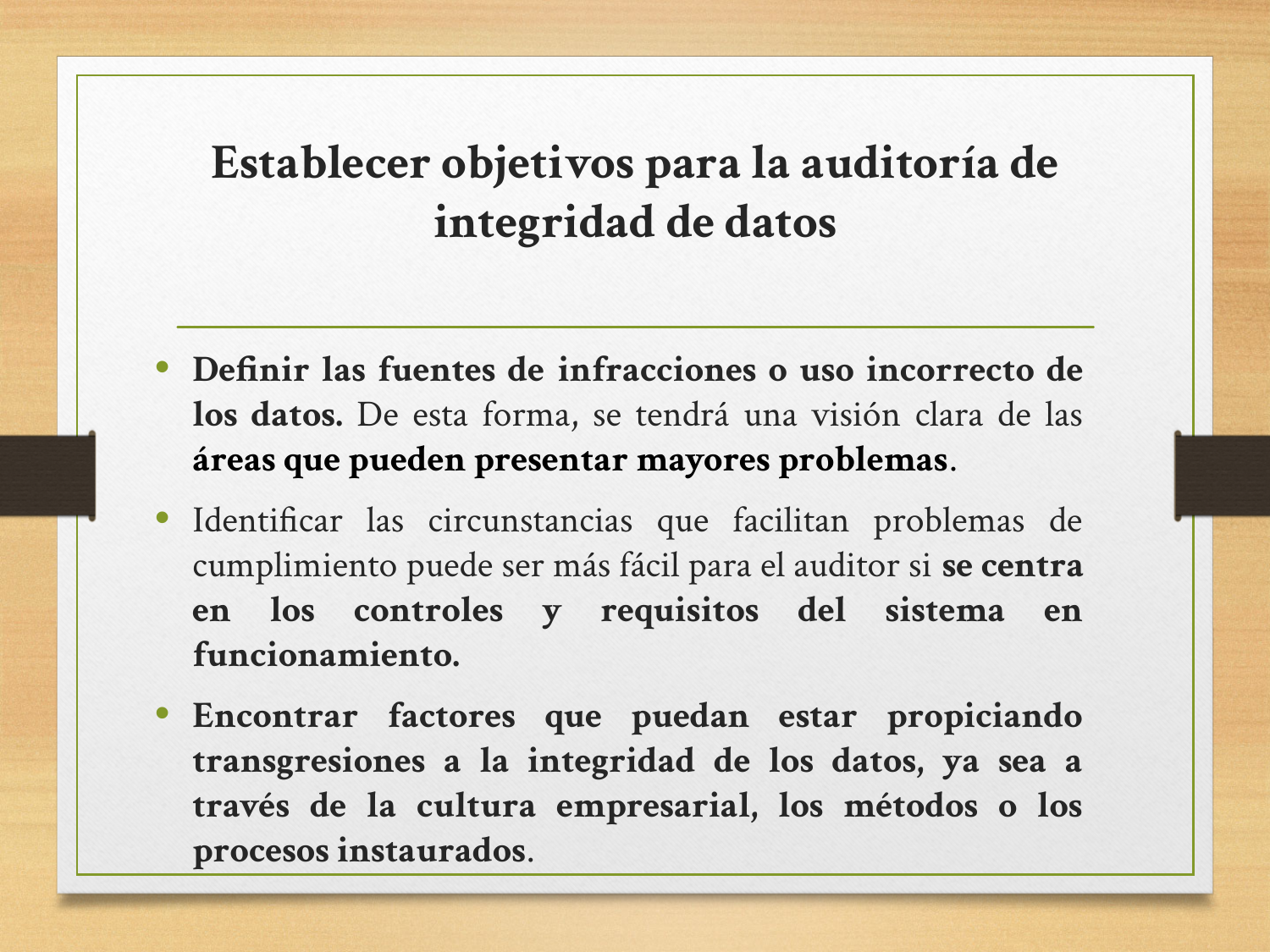

# Establecer objetivos para la auditoría de integridad de datos
Definir las fuentes de infracciones o uso incorrecto de los datos. De esta forma, se tendrá una visión clara de las áreas que pueden presentar mayores problemas.
Identificar las circunstancias que facilitan problemas de cumplimiento puede ser más fácil para el auditor si se centra en los controles y requisitos del sistema en funcionamiento.
Encontrar factores que puedan estar propiciando transgresiones a la integridad de los datos, ya sea a través de la cultura empresarial, los métodos o los procesos instaurados.